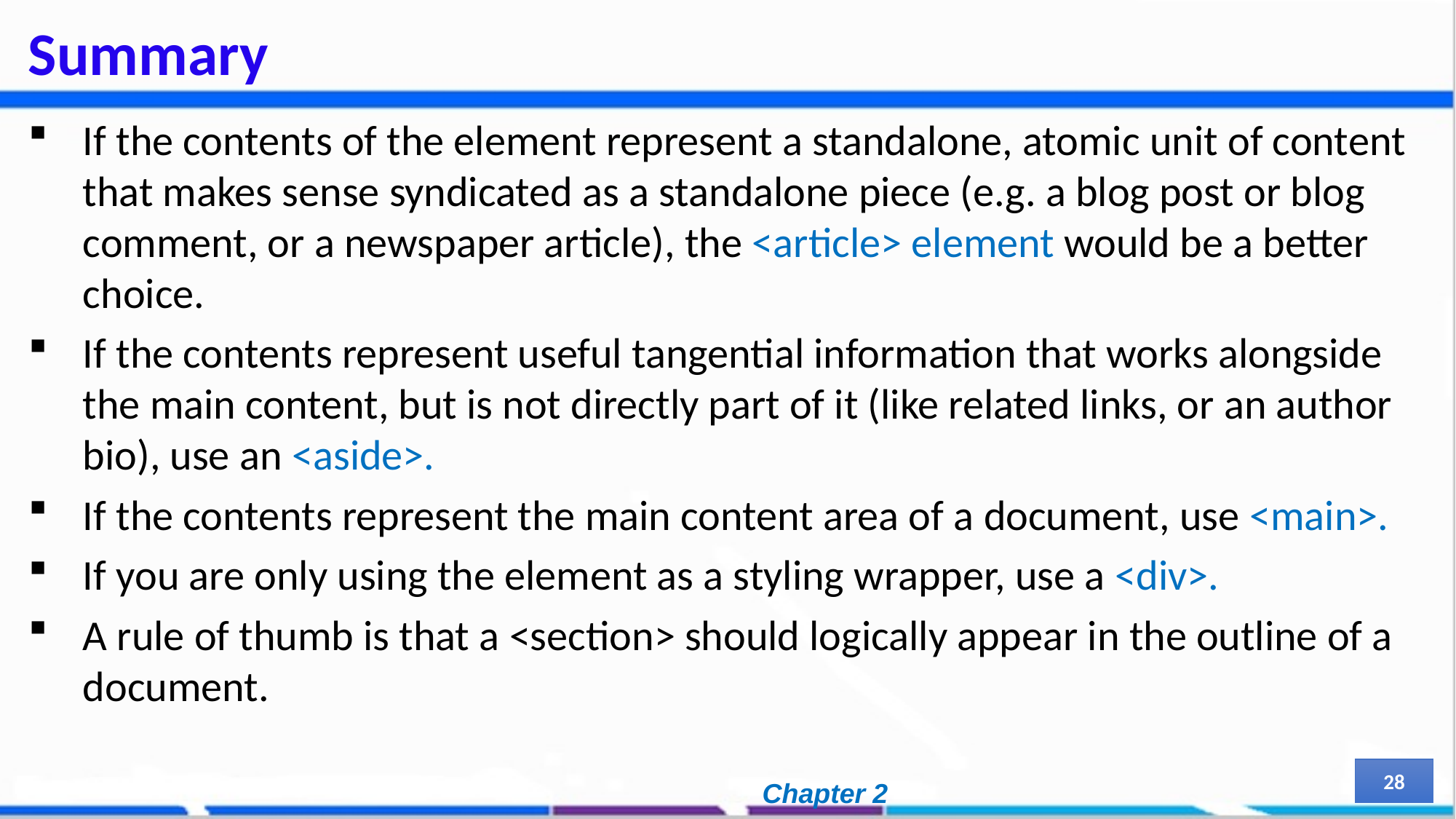

# Summary
If the contents of the element represent a standalone, atomic unit of content that makes sense syndicated as a standalone piece (e.g. a blog post or blog comment, or a newspaper article), the <article> element would be a better choice.
If the contents represent useful tangential information that works alongside the main content, but is not directly part of it (like related links, or an author bio), use an <aside>.
If the contents represent the main content area of a document, use <main>.
If you are only using the element as a styling wrapper, use a <div>.
A rule of thumb is that a <section> should logically appear in the outline of a document.

28
Chapter 2